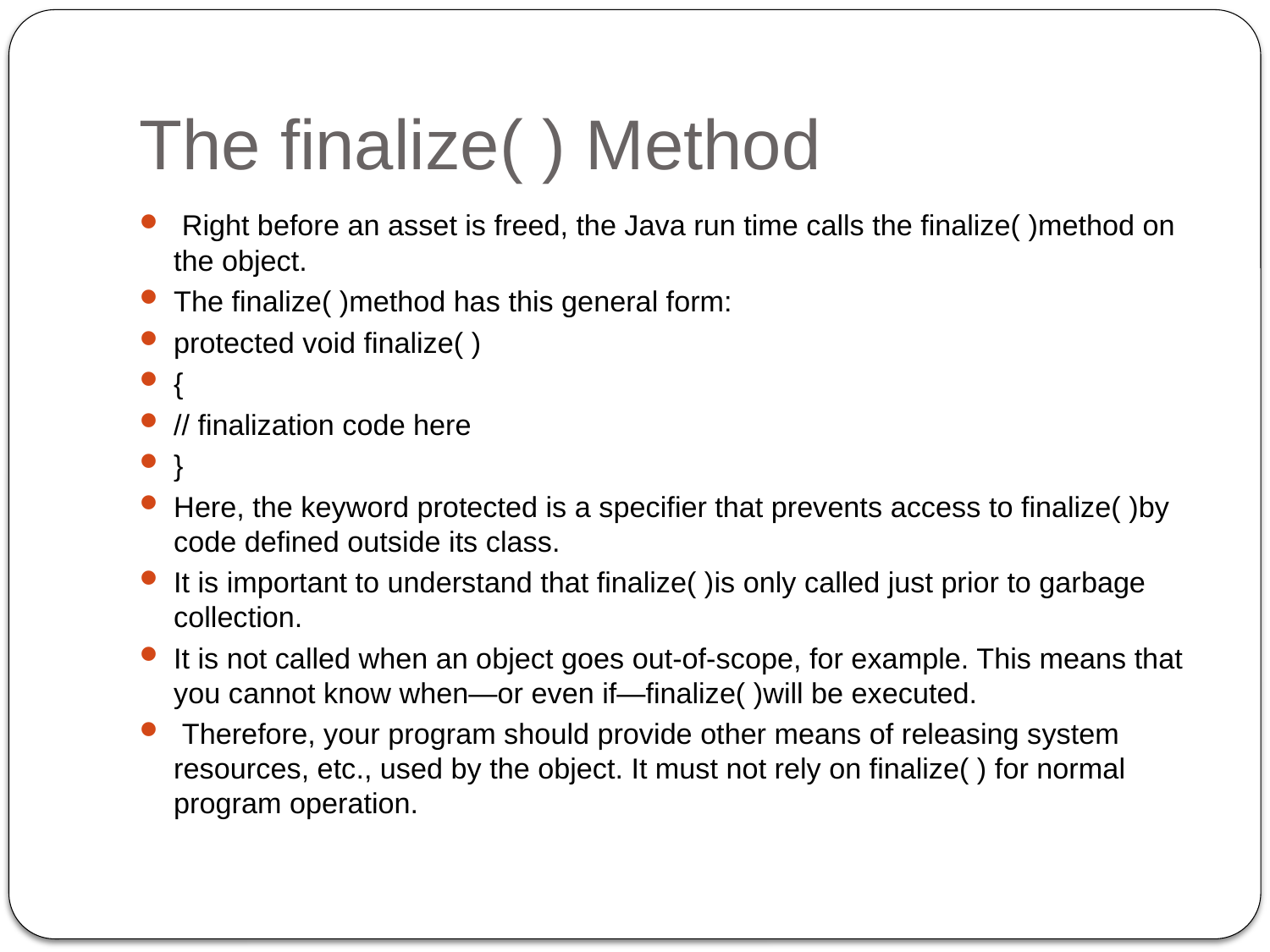

# The finalize( ) Method
 Right before an asset is freed, the Java run time calls the finalize( )method on the object.
The finalize( )method has this general form:
protected void finalize( )
{
// finalization code here
}
Here, the keyword protected is a specifier that prevents access to finalize( )by code defined outside its class.
It is important to understand that finalize( )is only called just prior to garbage collection.
It is not called when an object goes out-of-scope, for example. This means that you cannot know when—or even if—finalize( )will be executed.
 Therefore, your program should provide other means of releasing system resources, etc., used by the object. It must not rely on finalize( ) for normal program operation.